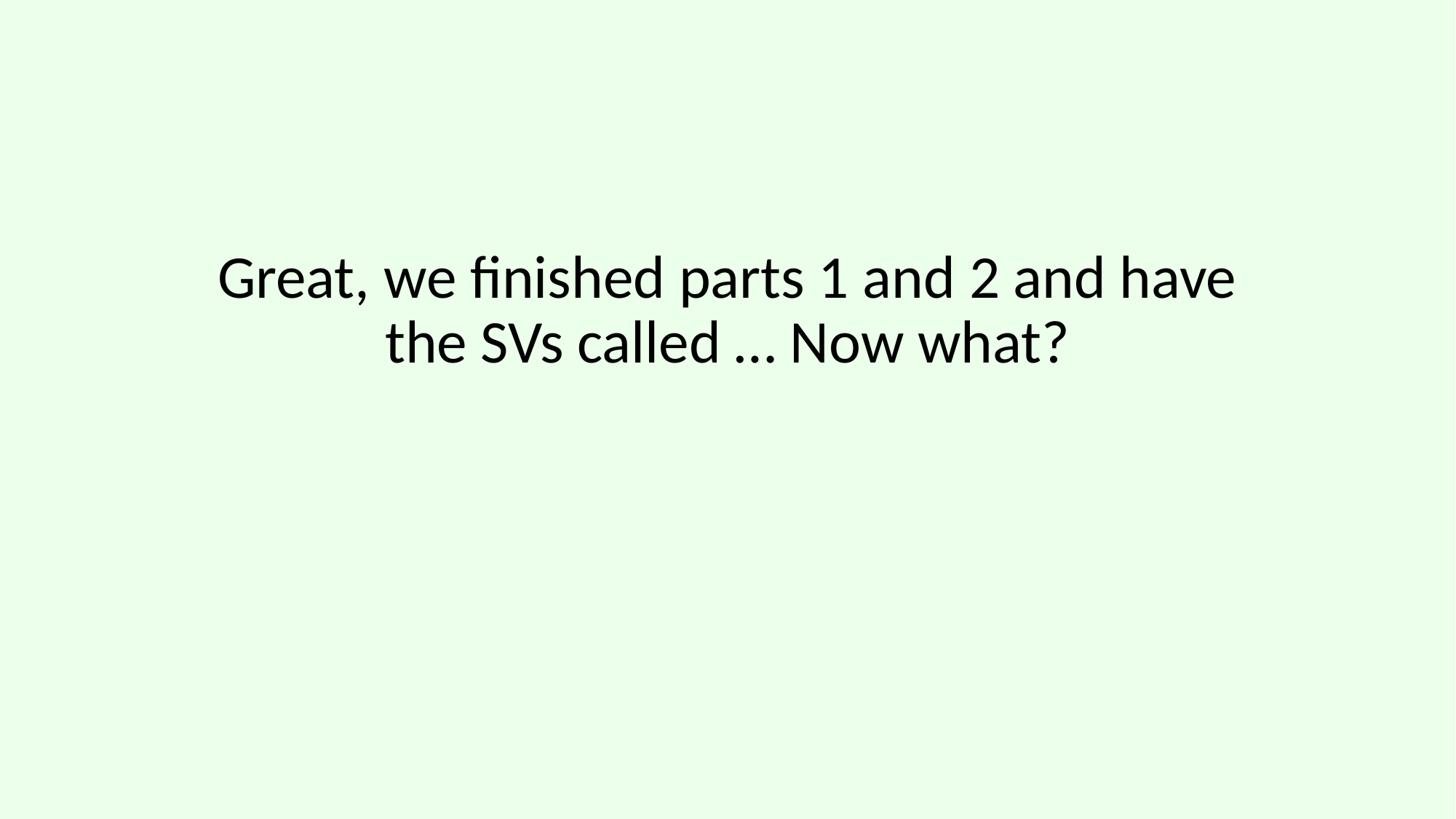

# Great, we finished parts 1 and 2 and have the SVs called … Now what?